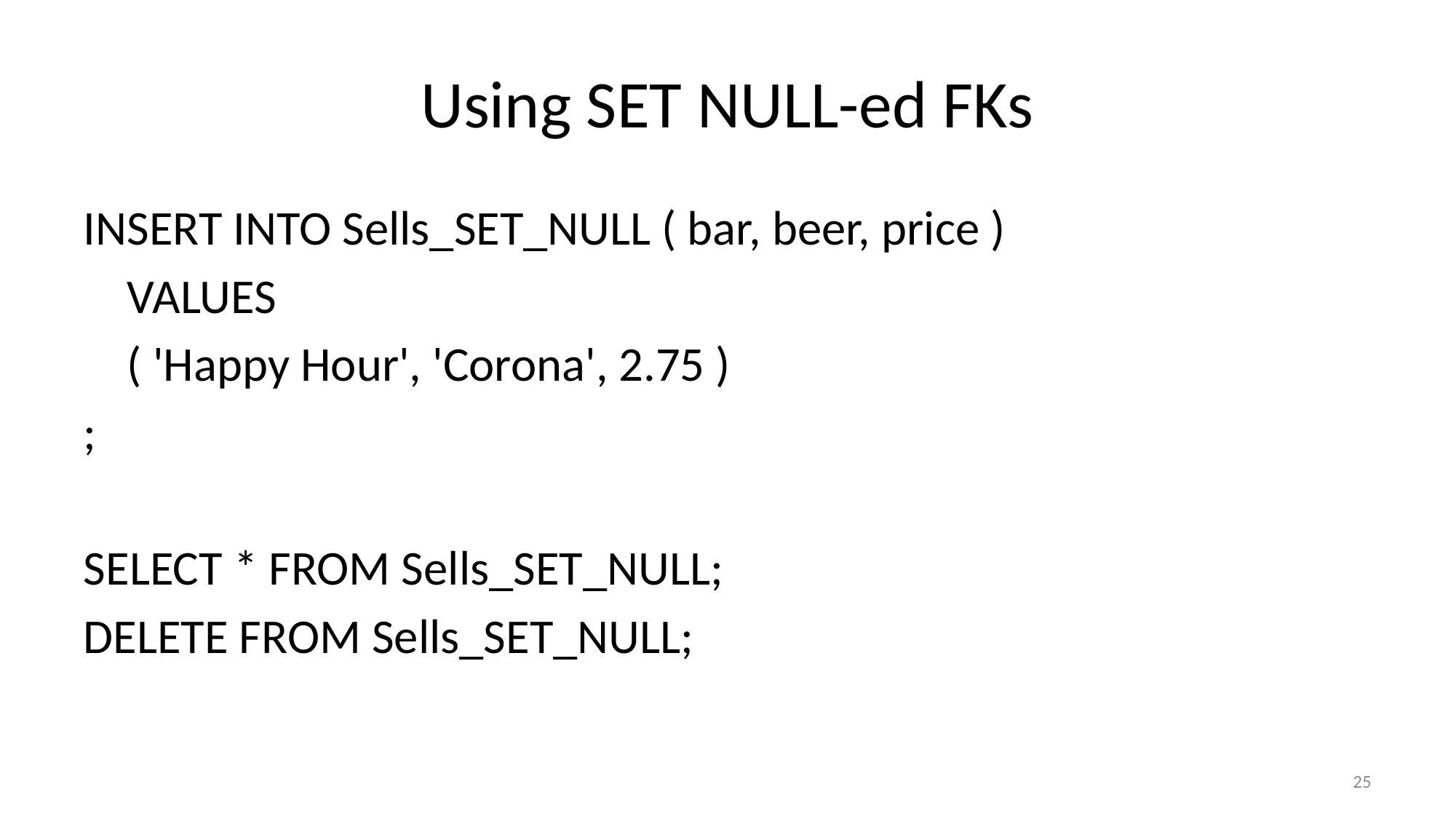

# Using SET NULL-ed FKs
INSERT INTO Sells_SET_NULL ( bar, beer, price )
    VALUES
    ( 'Happy Hour', 'Corona', 2.75 )
;

SELECT * FROM Sells_SET_NULL;
DELETE FROM Sells_SET_NULL;

25